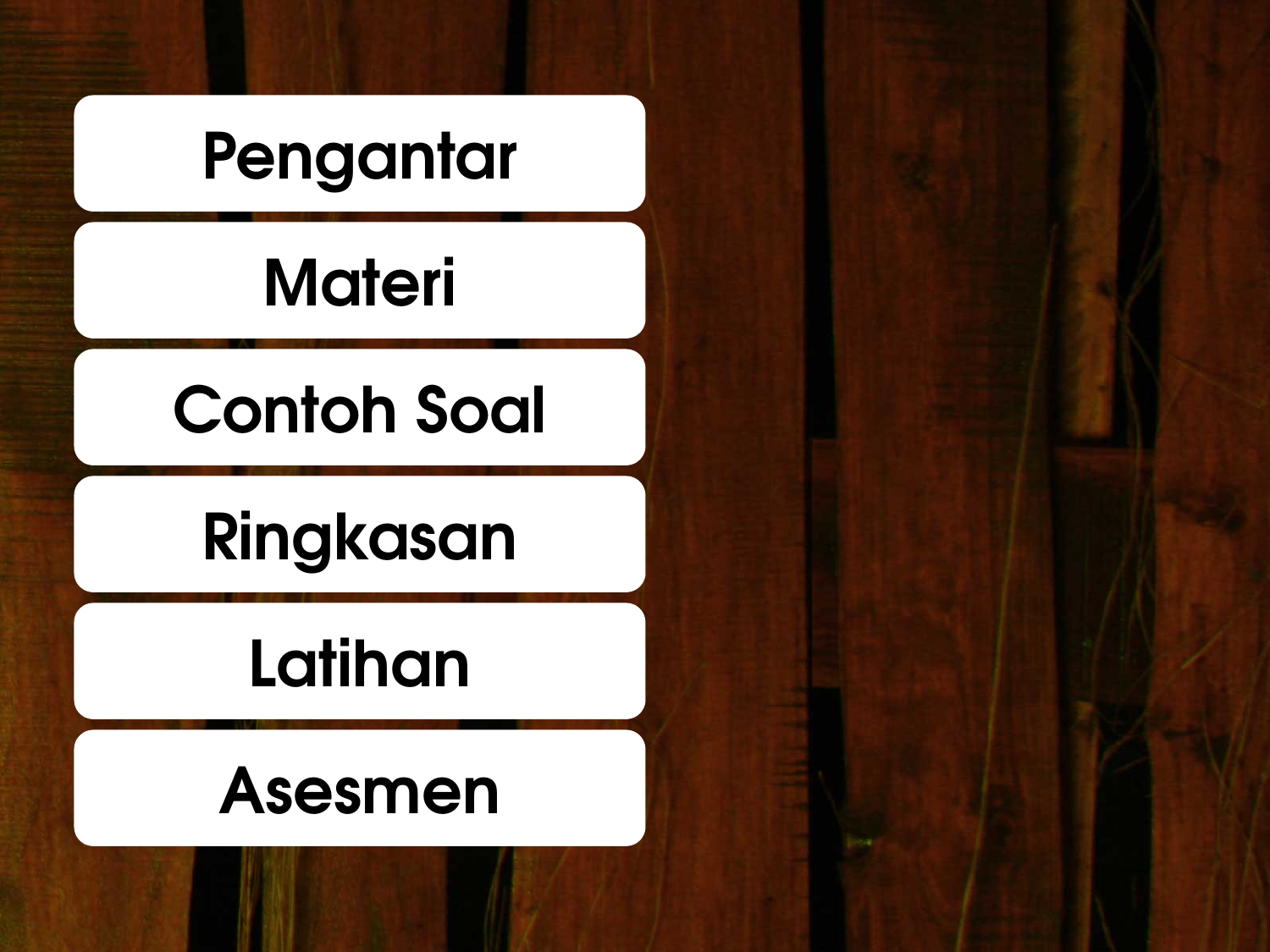

Pengantar
Materi
Contoh Soal
Ringkasan
Latihan
Asesmen